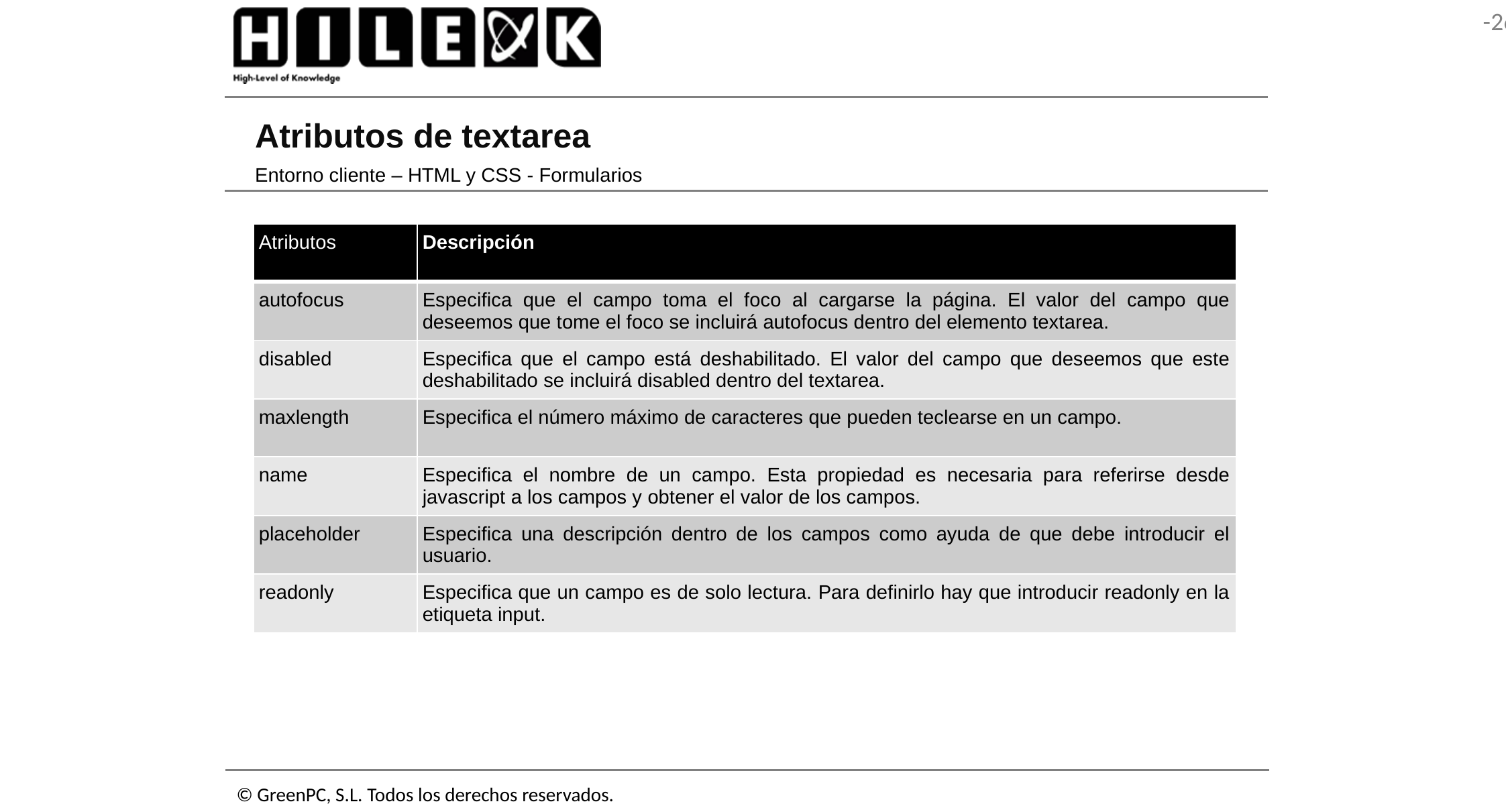

# Atributos de textarea
Entorno cliente – HTML y CSS - Formularios
| Atributos | Descripción |
| --- | --- |
| autofocus | Especifica que el campo toma el foco al cargarse la página. El valor del campo que deseemos que tome el foco se incluirá autofocus dentro del elemento textarea. |
| disabled | Especifica que el campo está deshabilitado. El valor del campo que deseemos que este deshabilitado se incluirá disabled dentro del textarea. |
| maxlength | Especifica el número máximo de caracteres que pueden teclearse en un campo. |
| name | Especifica el nombre de un campo. Esta propiedad es necesaria para referirse desde javascript a los campos y obtener el valor de los campos. |
| placeholder | Especifica una descripción dentro de los campos como ayuda de que debe introducir el usuario. |
| readonly | Especifica que un campo es de solo lectura. Para definirlo hay que introducir readonly en la etiqueta input. |